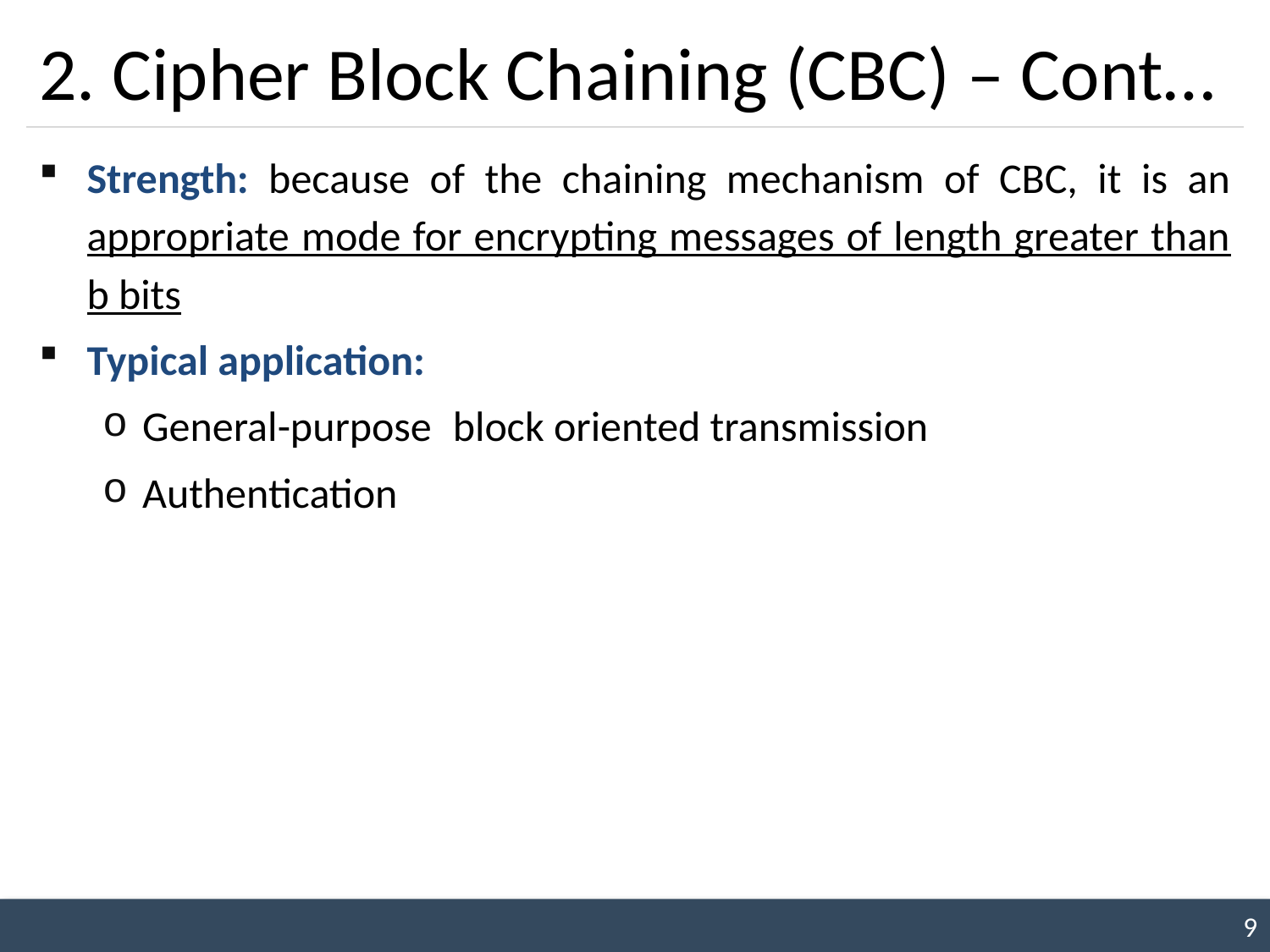

# 2. Cipher Block Chaining (CBC) – Cont…
Strength: because of the chaining mechanism of CBC, it is an appropriate mode for encrypting messages of length greater than b bits
Typical application:
General-purpose block oriented transmission
Authentication